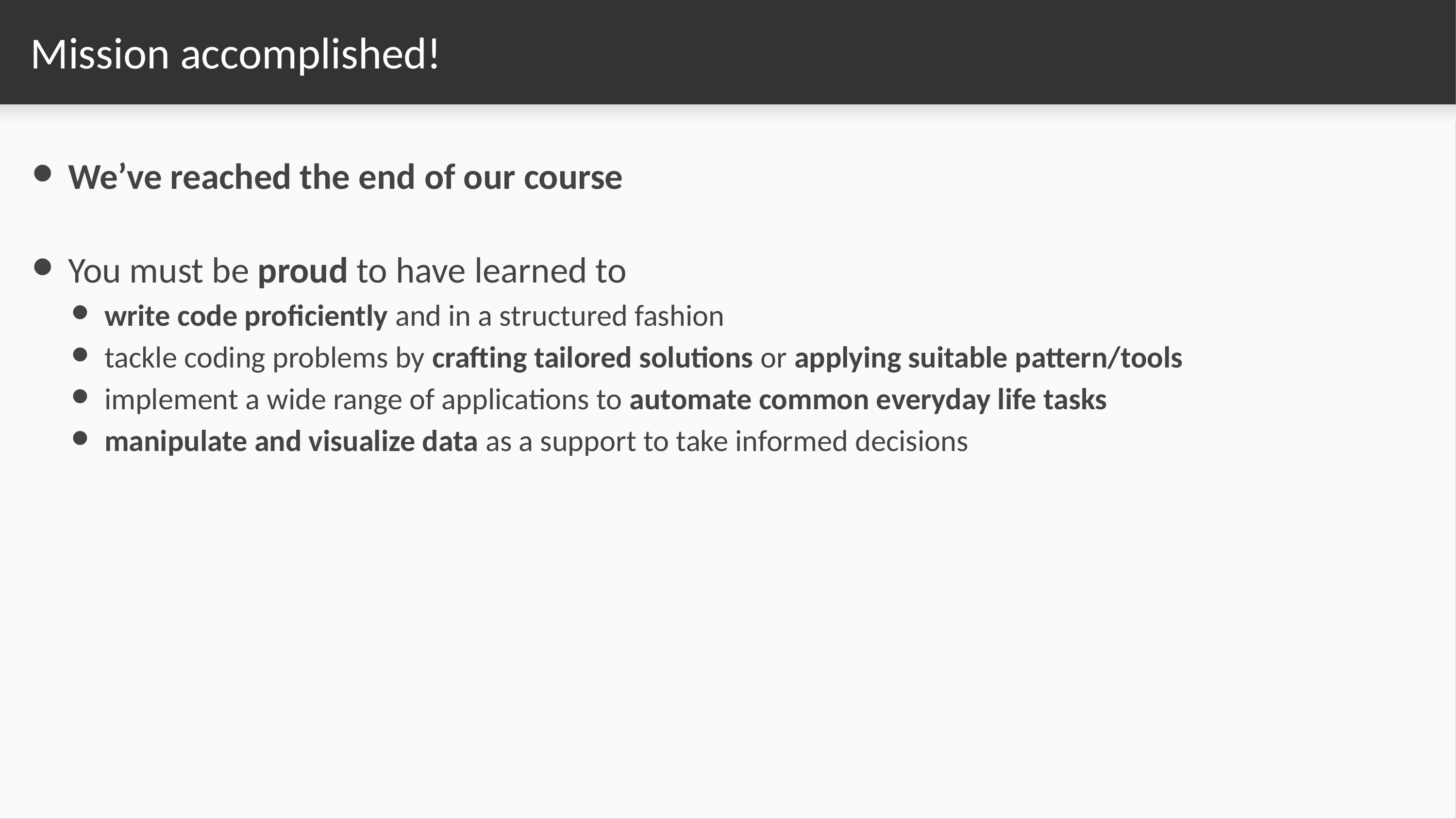

# Mission accomplished!
We’ve reached the end of our course

You must be proud to have learned to
write code proficiently and in a structured fashion
tackle coding problems by crafting tailored solutions or applying suitable pattern/tools
implement a wide range of applications to automate common everyday life tasks
manipulate and visualize data as a support to take informed decisions